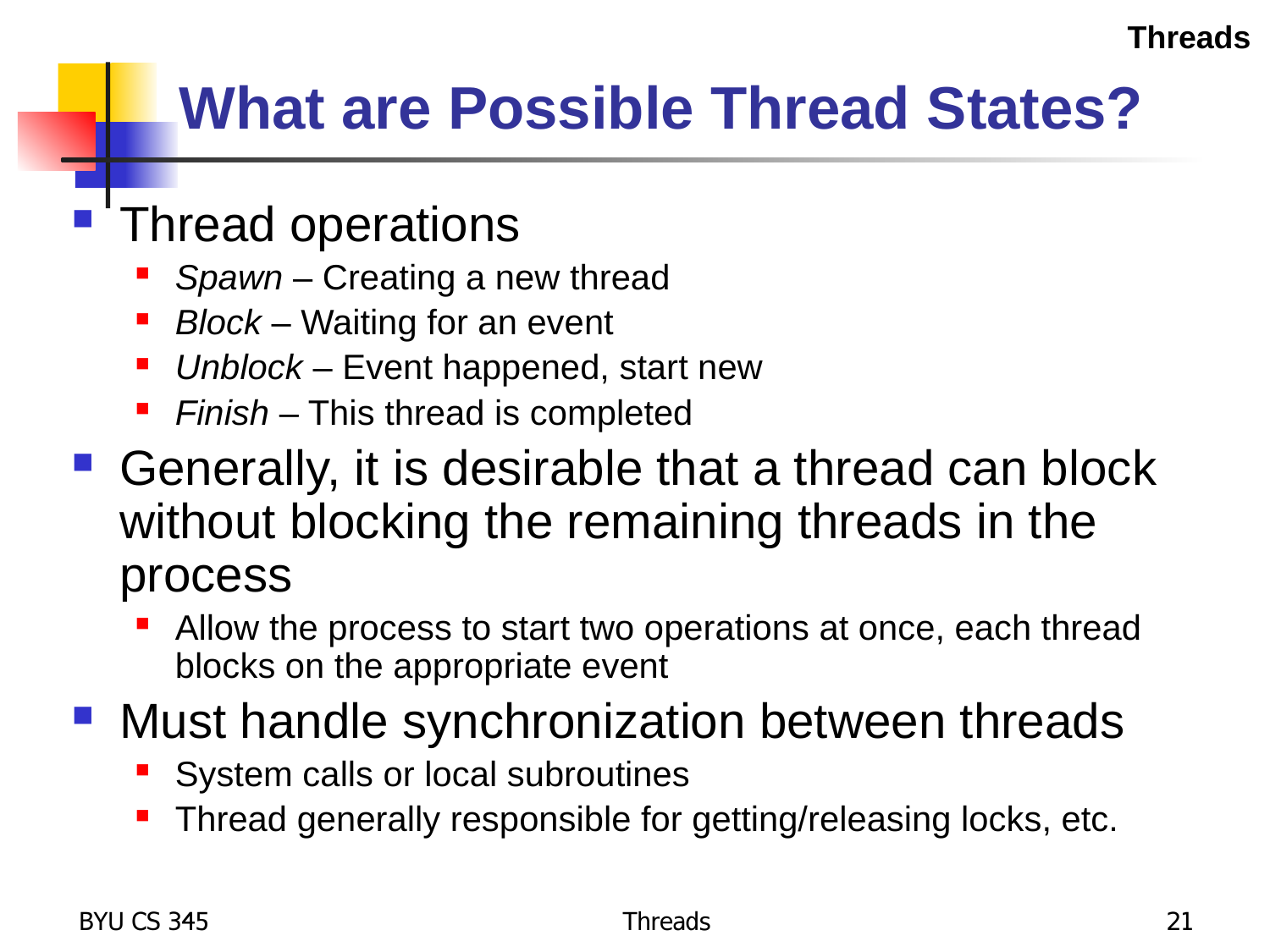

Threads
# What are Possible Thread States?
Thread operations
Spawn – Creating a new thread
Block – Waiting for an event
Unblock – Event happened, start new
Finish – This thread is completed
Generally, it is desirable that a thread can block without blocking the remaining threads in the process
Allow the process to start two operations at once, each thread blocks on the appropriate event
Must handle synchronization between threads
System calls or local subroutines
Thread generally responsible for getting/releasing locks, etc.
BYU CS 345
Threads
21